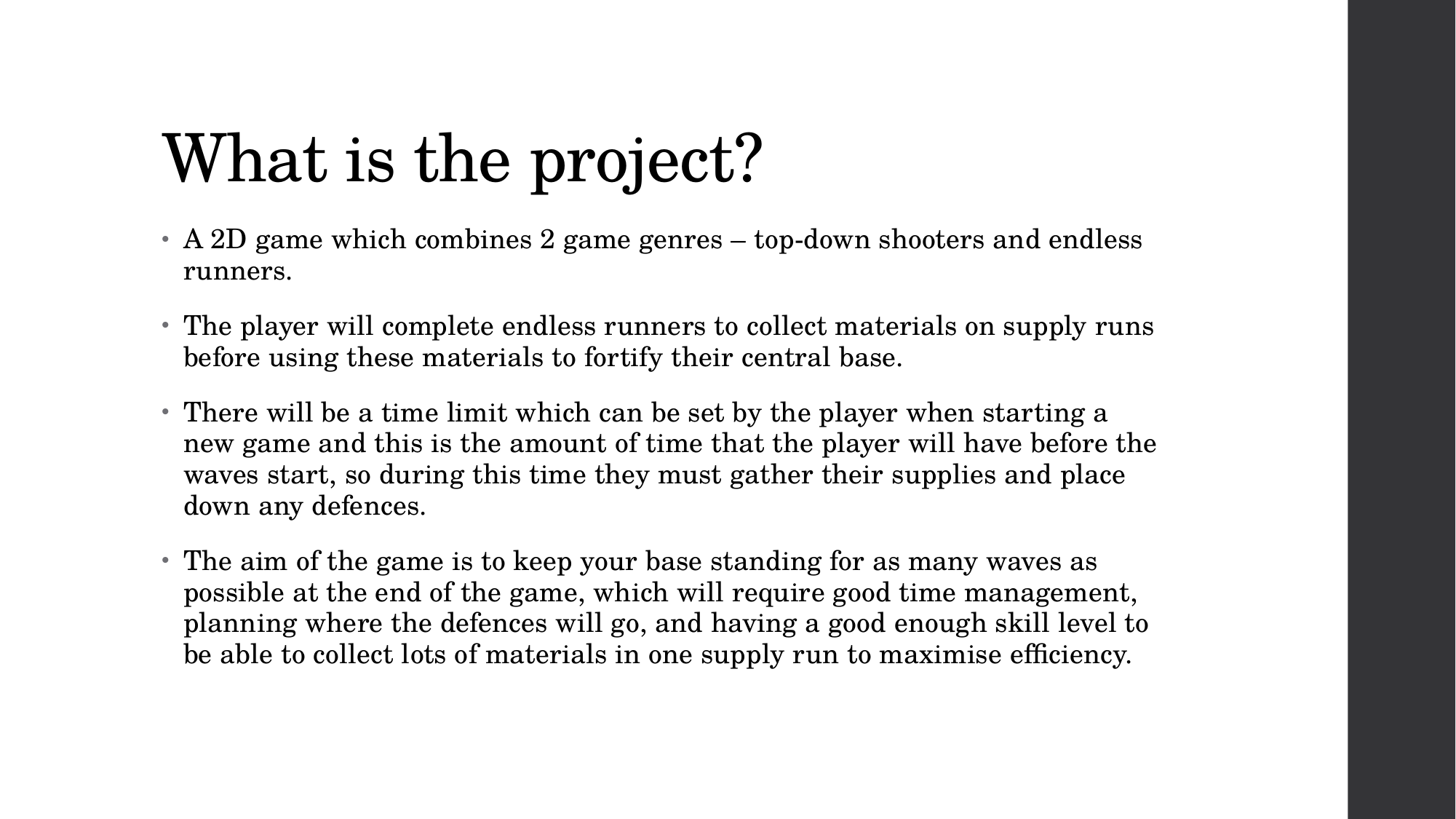

# What is the project?
A 2D game which combines 2 game genres – top-down shooters and endless runners.
The player will complete endless runners to collect materials on supply runs before using these materials to fortify their central base.
There will be a time limit which can be set by the player when starting a new game and this is the amount of time that the player will have before the waves start, so during this time they must gather their supplies and place down any defences.
The aim of the game is to keep your base standing for as many waves as possible at the end of the game, which will require good time management, planning where the defences will go, and having a good enough skill level to be able to collect lots of materials in one supply run to maximise efficiency.